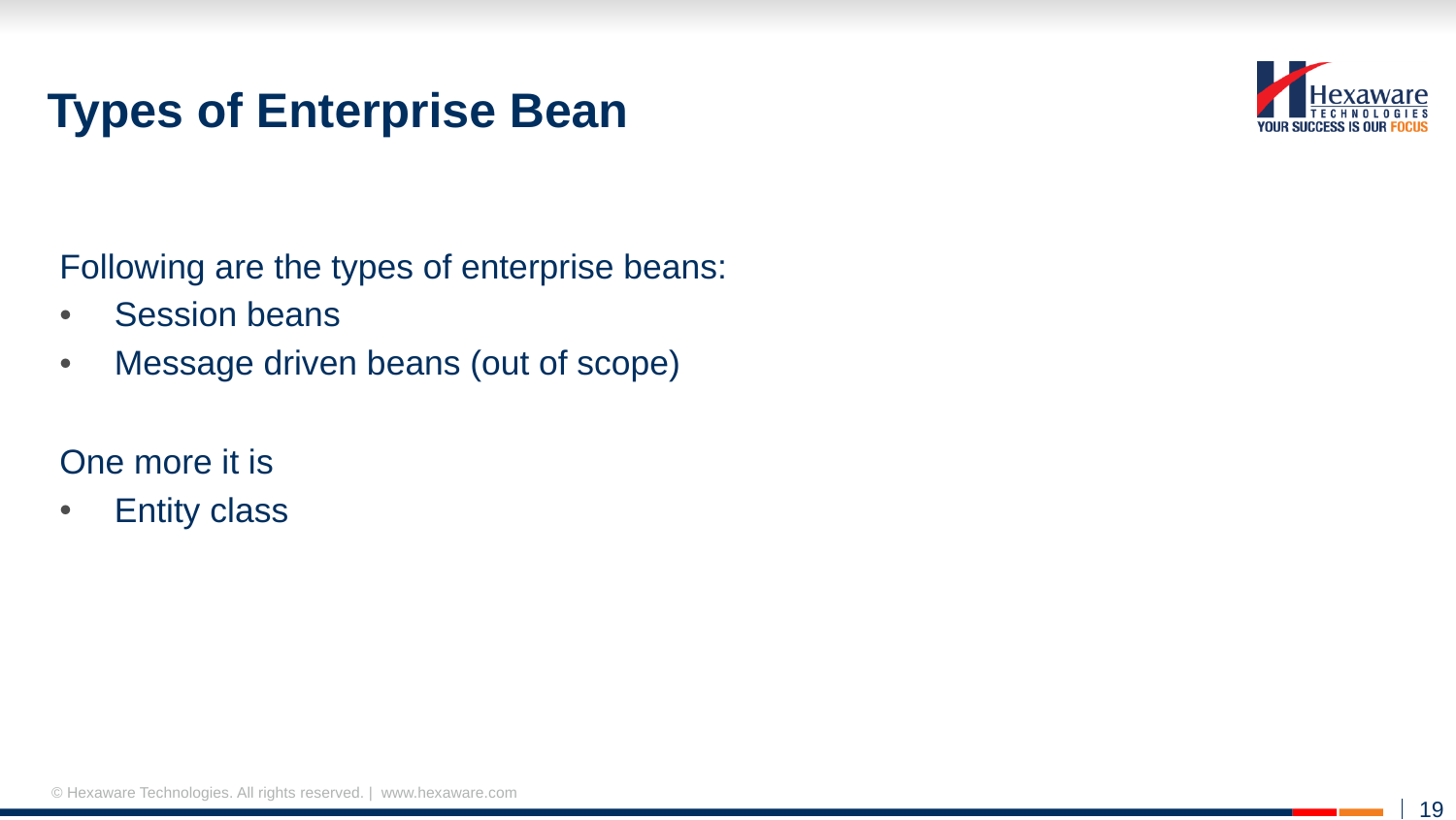

# Types of Enterprise Bean

Following are the types of enterprise beans:
Session beans
Message driven beans (out of scope)

One more it is
Entity class